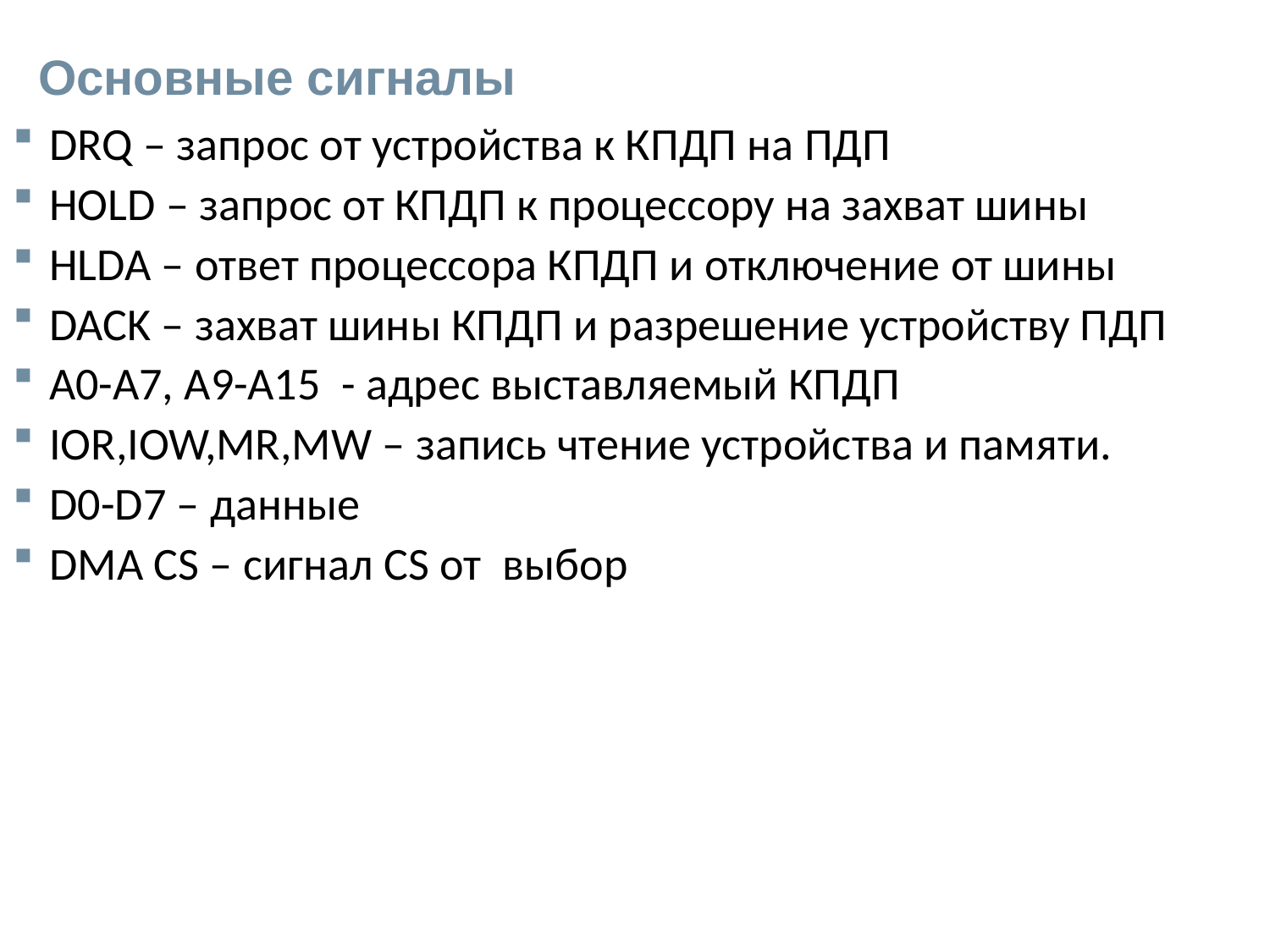

# Основные сигналы
DRQ – запрос от устройства к КПДП на ПДП
HOLD – запрос от КПДП к процессору на захват шины
HLDA – ответ процессора КПДП и отключение от шины
DACK – захват шины КПДП и разрешение устройству ПДП
А0-А7, А9-А15  - адрес выставляемый КПДП
IOR,IOW,MR,MW – запись чтение устройства и памяти.
D0-D7 – данные
DMA CS – сигнал CS от  выбор